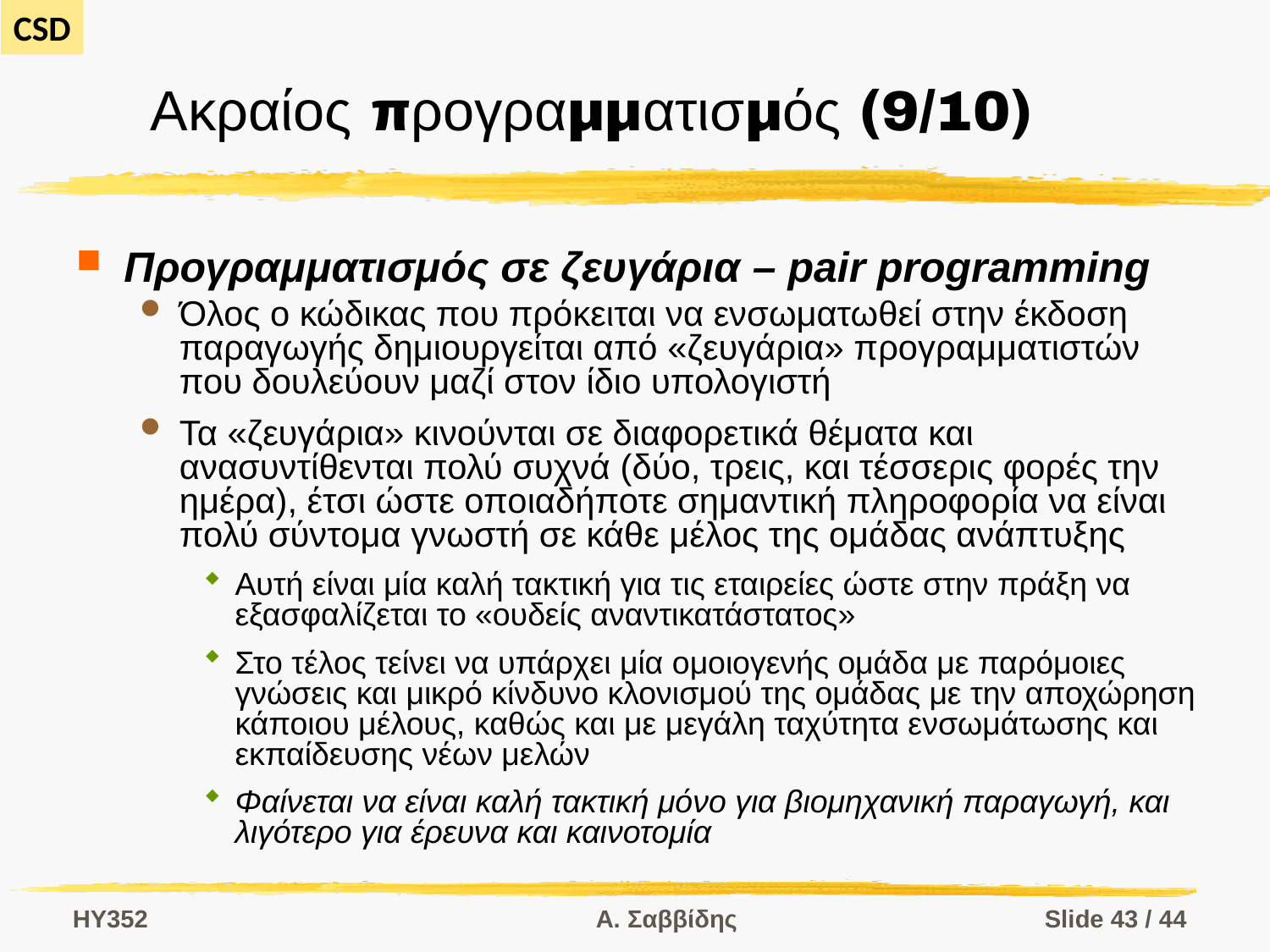

# Ακραίος προγραμματισμός (9/10)
Προγραμματισμός σε ζευγάρια – pair programming
Όλος ο κώδικας που πρόκειται να ενσωματωθεί στην έκδοση παραγωγής δημιουργείται από «ζευγάρια» προγραμματιστών που δουλεύουν μαζί στον ίδιο υπολογιστή
Τα «ζευγάρια» κινούνται σε διαφορετικά θέματα και ανασυντίθενται πολύ συχνά (δύο, τρεις, και τέσσερις φορές την ημέρα), έτσι ώστε οποιαδήποτε σημαντική πληροφορία να είναι πολύ σύντομα γνωστή σε κάθε μέλος της ομάδας ανάπτυξης
Αυτή είναι μία καλή τακτική για τις εταιρείες ώστε στην πράξη να εξασφαλίζεται το «ουδείς αναντικατάστατος»
Στο τέλος τείνει να υπάρχει μία ομοιογενής ομάδα με παρόμοιες γνώσεις και μικρό κίνδυνο κλονισμού της ομάδας με την αποχώρηση κάποιου μέλους, καθώς και με μεγάλη ταχύτητα ενσωμάτωσης και εκπαίδευσης νέων μελών
Φαίνεται να είναι καλή τακτική μόνο για βιομηχανική παραγωγή, και λιγότερο για έρευνα και καινοτομία
HY352
Α. Σαββίδης
Slide 43 / 44